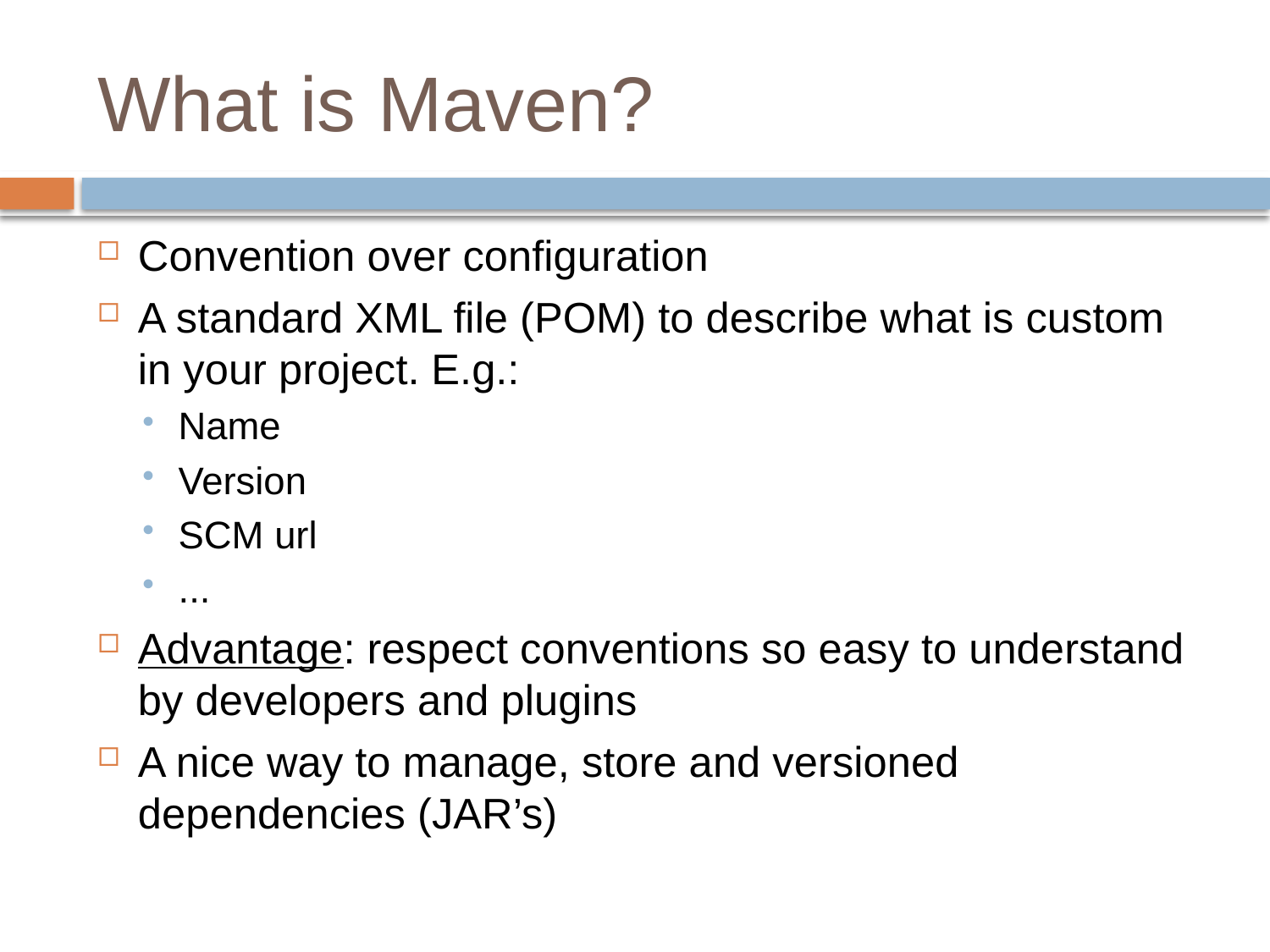

# What is Maven?
Convention over configuration
A standard XML file (POM) to describe what is custom in your project. E.g.:
Name
Version
SCM url
...
Advantage: respect conventions so easy to understand by developers and plugins
A nice way to manage, store and versioned dependencies (JAR’s)